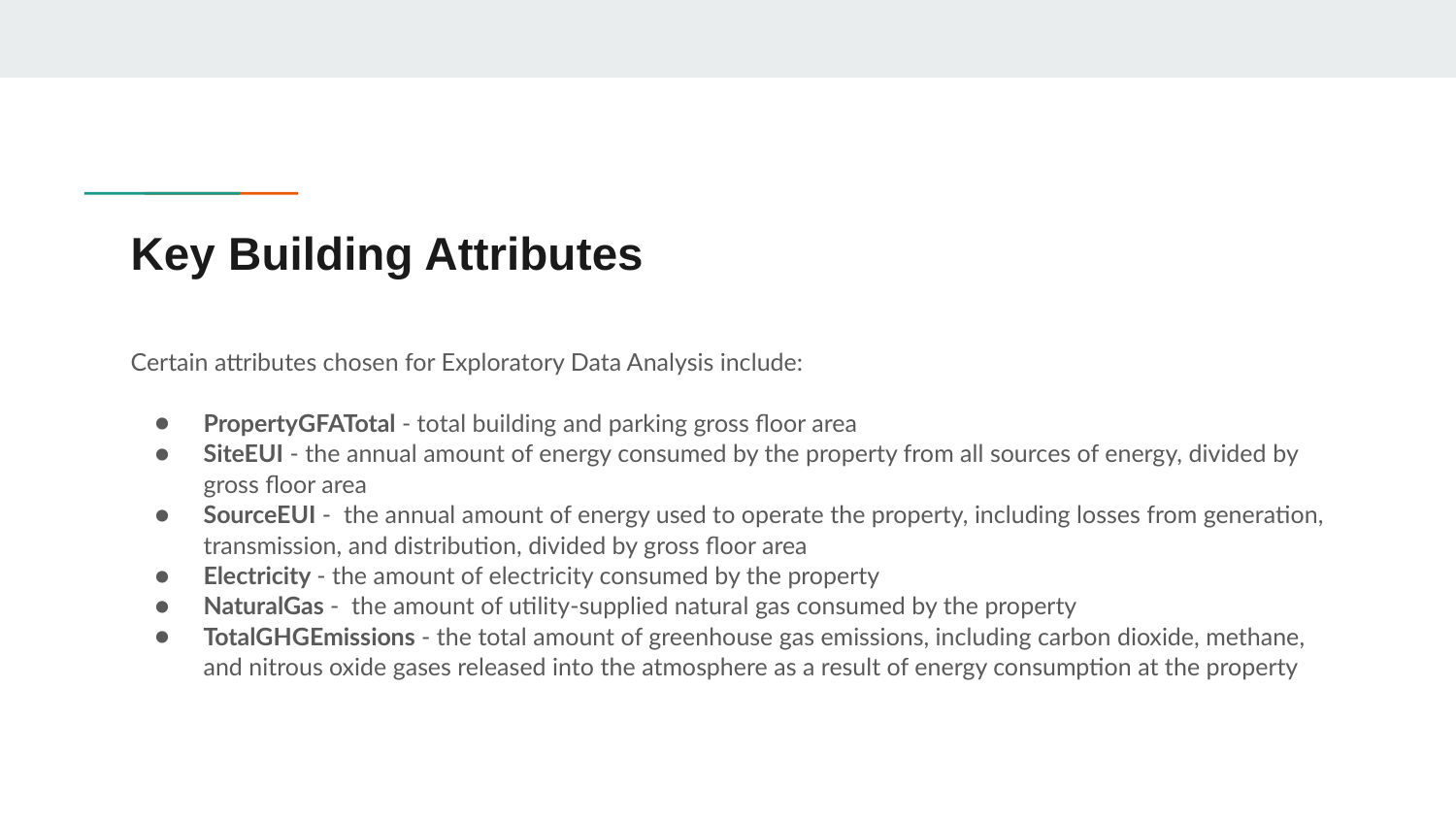

# Key Building Attributes
Certain attributes chosen for Exploratory Data Analysis include:

PropertyGFATotal - total building and parking gross floor area
SiteEUI - the annual amount of energy consumed by the property from all sources of energy, divided by gross floor area
SourceEUI -  the annual amount of energy used to operate the property, including losses from generation, transmission, and distribution, divided by gross floor area
Electricity - the amount of electricity consumed by the property
NaturalGas -  the amount of utility-supplied natural gas consumed by the property
TotalGHGEmissions - the total amount of greenhouse gas emissions, including carbon dioxide, methane, and nitrous oxide gases released into the atmosphere as a result of energy consumption at the property